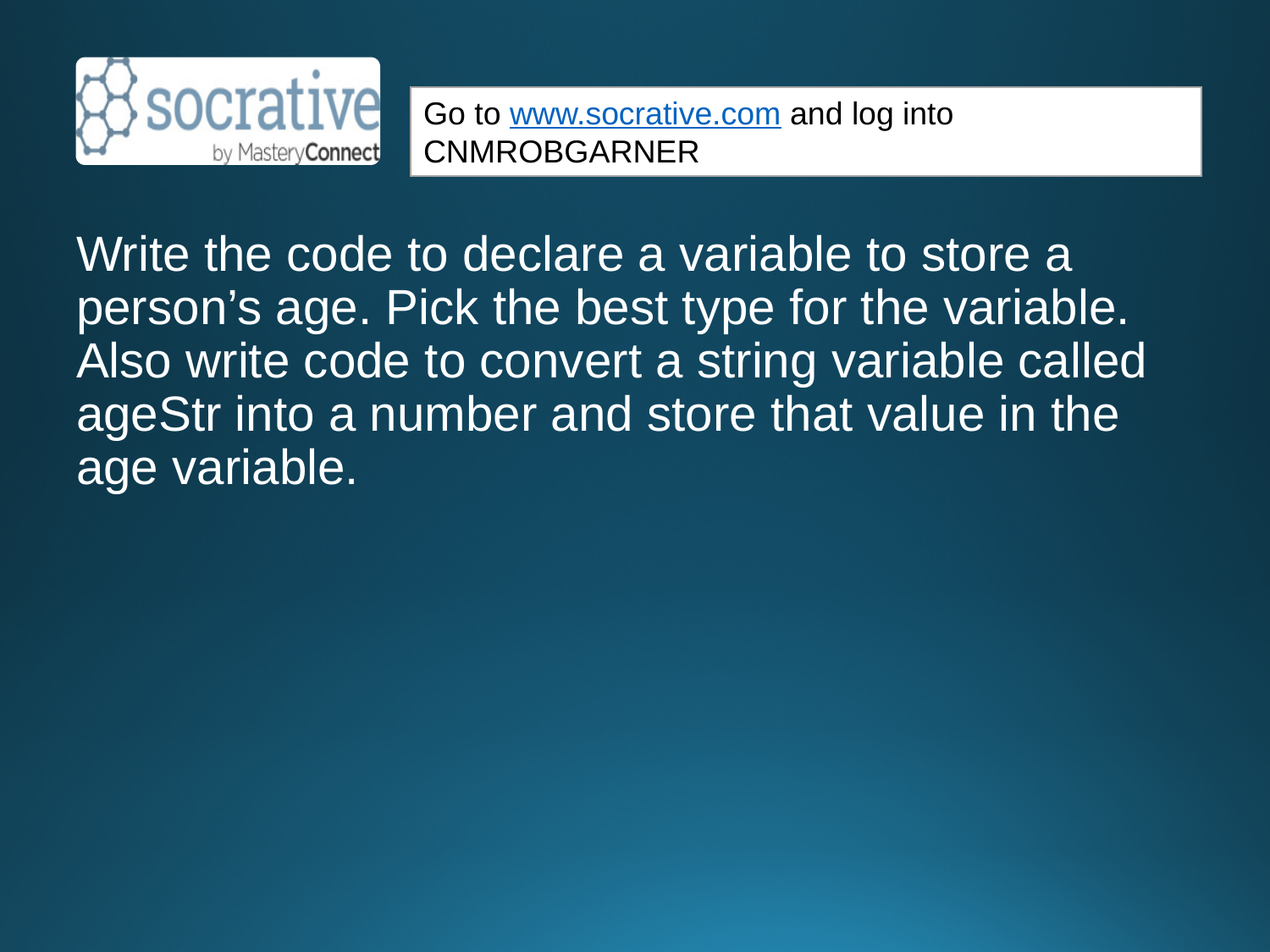

Write the code to declare a variable to store a person’s age. Pick the best type for the variable. Also write code to convert a string variable called ageStr into a number and store that value in the age variable.